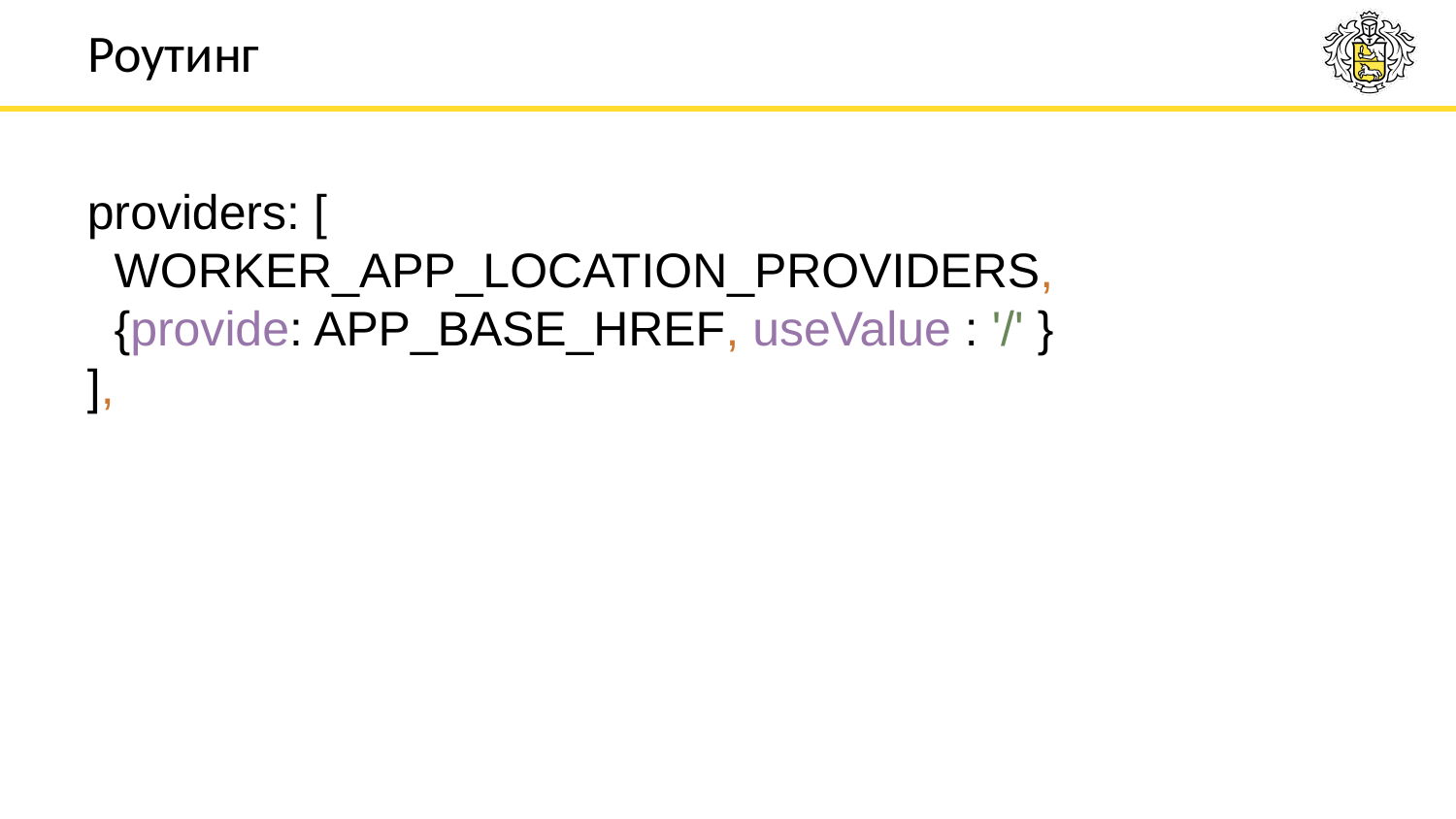

# Роутинг

providers: [
  WORKER_APP_LOCATION_PROVIDERS,
  {provide: APP_BASE_HREF, useValue : '/' }
],